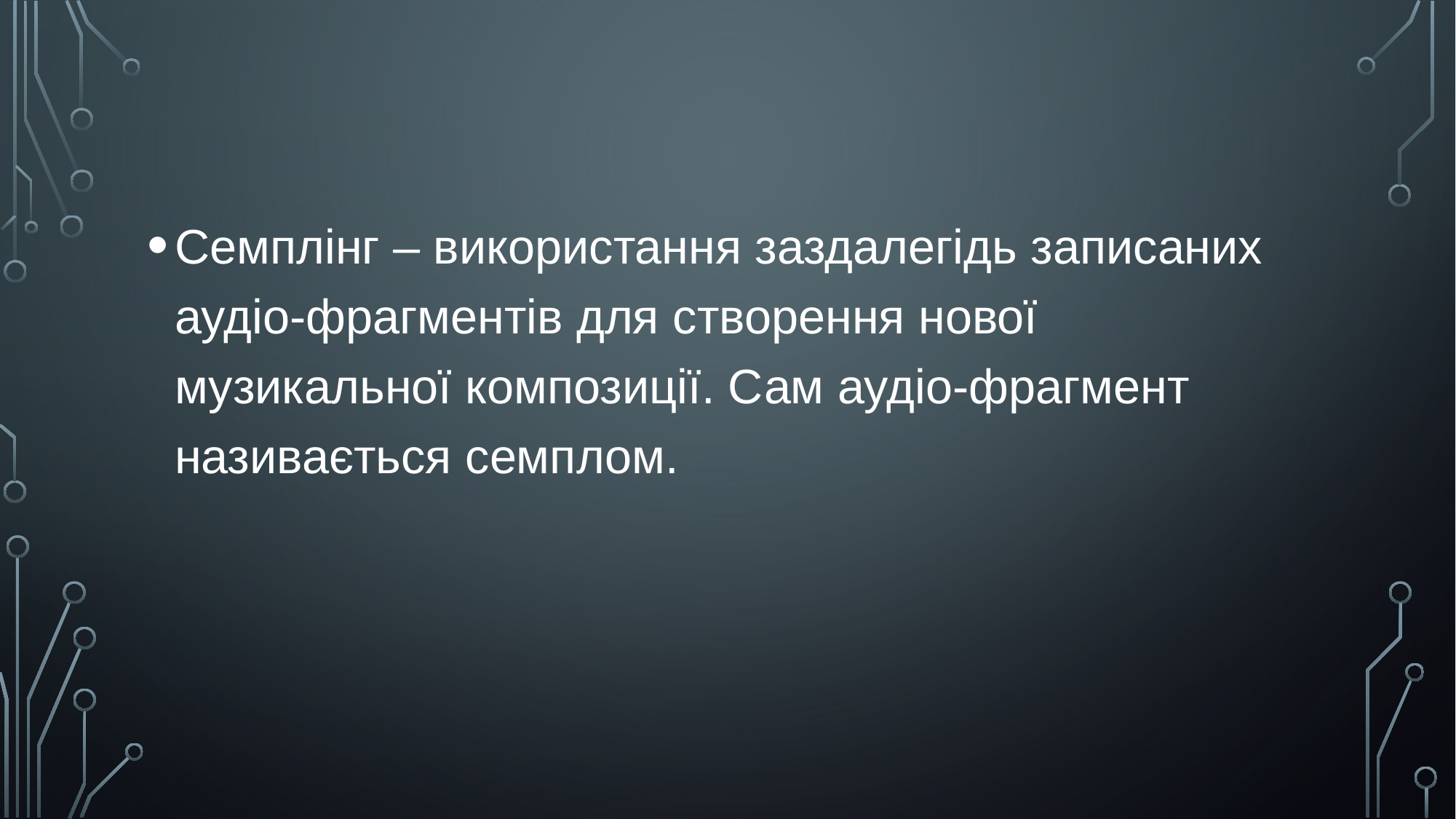

Семплінг – використання заздалегідь записаних аудіо-фрагментів для створення нової музикальної композиції. Сам аудіо-фрагмент називається семплом.